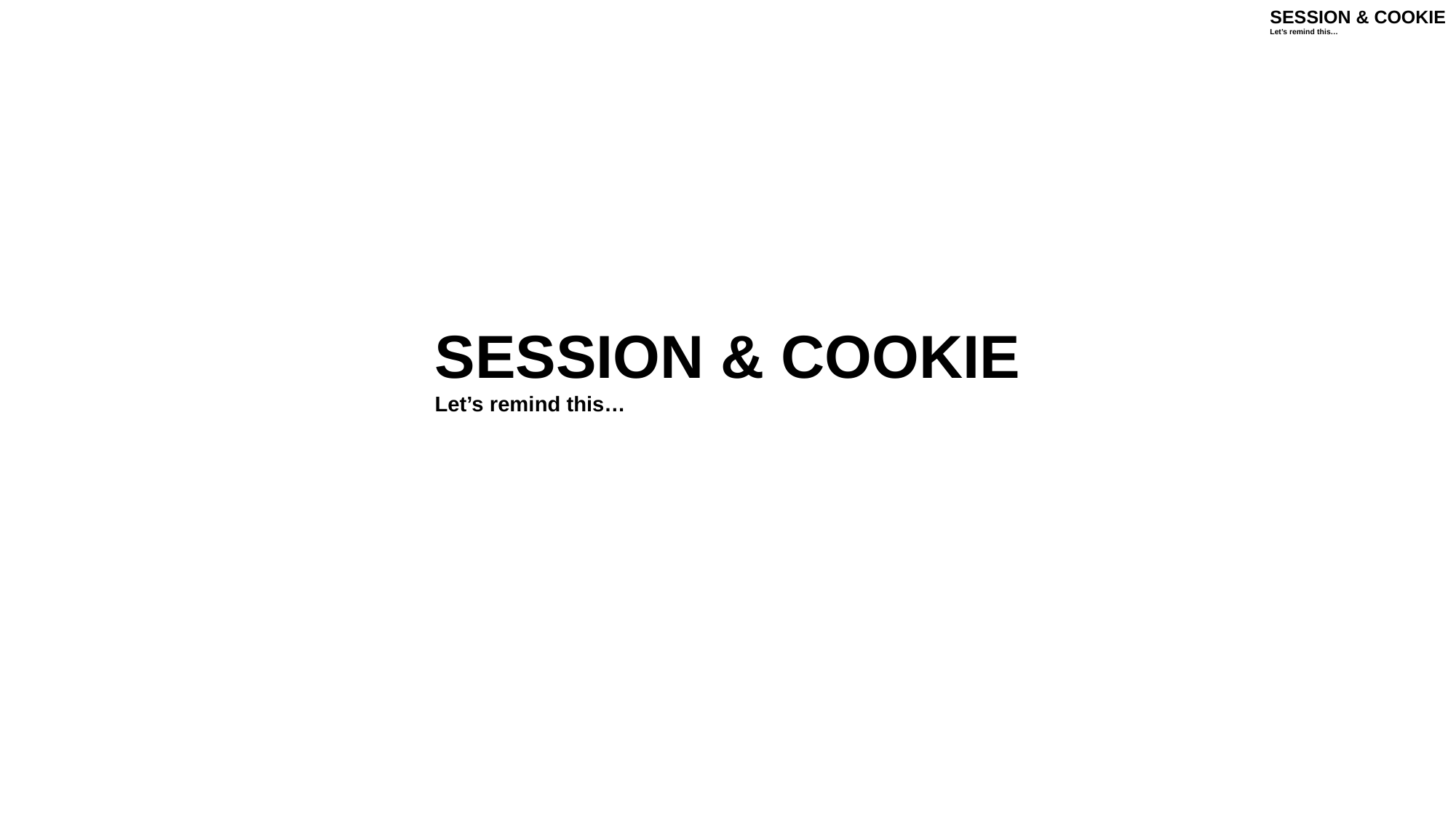

SESSION & COOKIE
Let’s remind this…
SESSION & COOKIE
Let’s remind this…